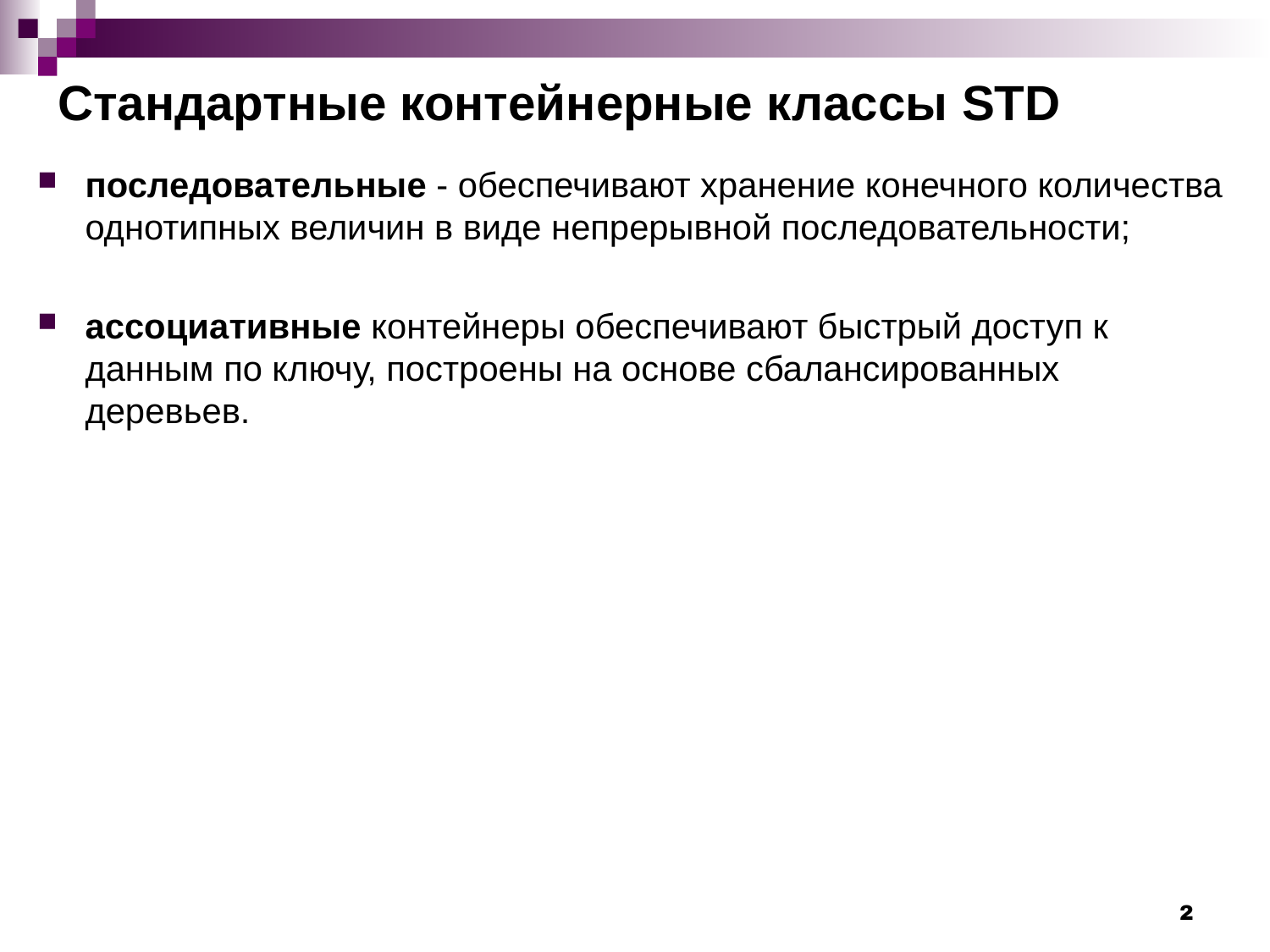

# Стандартные контейнерные классы STD
последовательные - обеспечивают хранение конечного количества однотипных величин в виде непрерывной последовательности;

ассоциативные контейнеры обеспечивают быстрый доступ к данным по ключу, построены на основе сбалансированных деревьев.

2